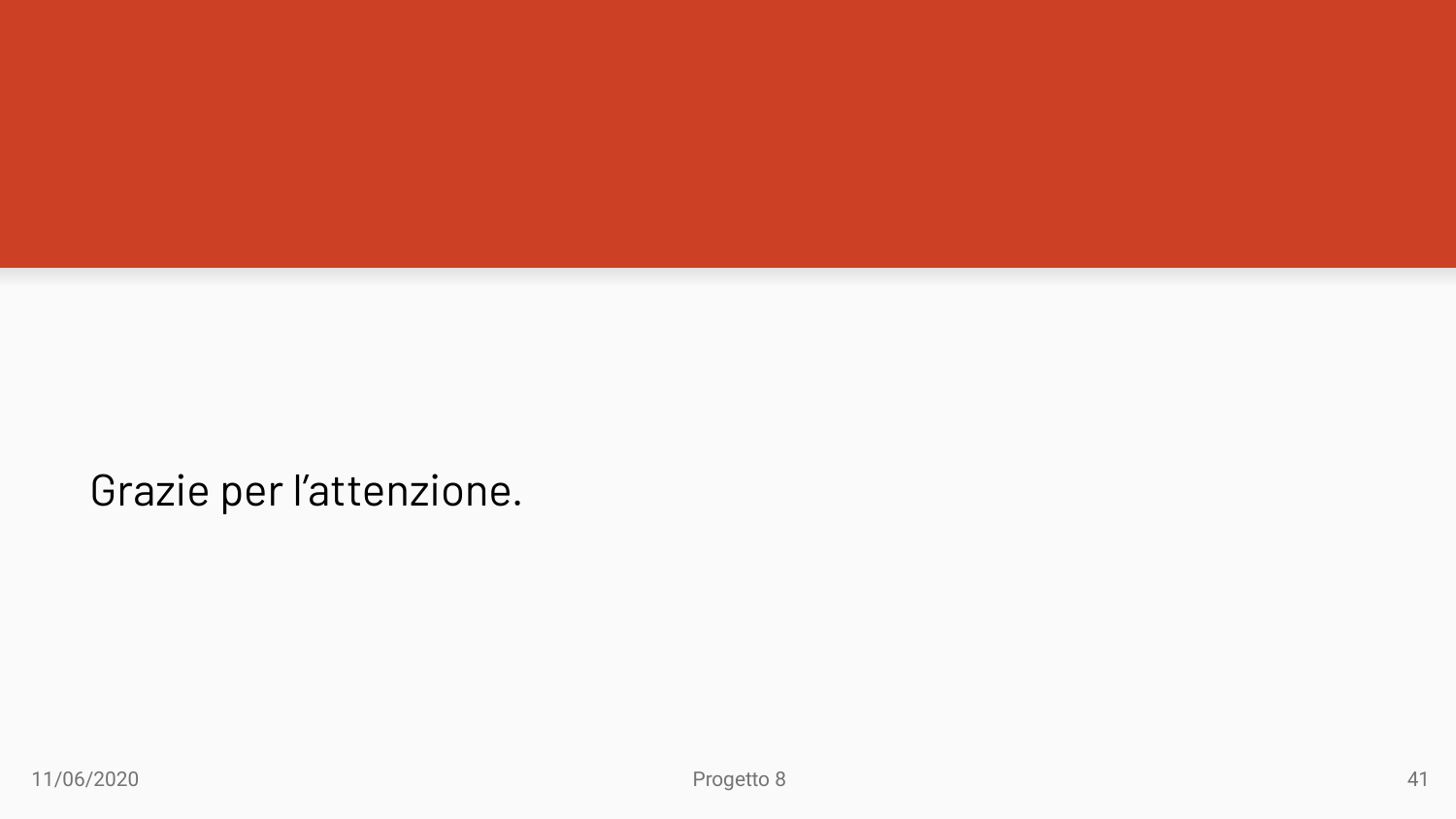

Grazie per l’attenzione.
41
11/06/2020                                                                                                             Progetto 8